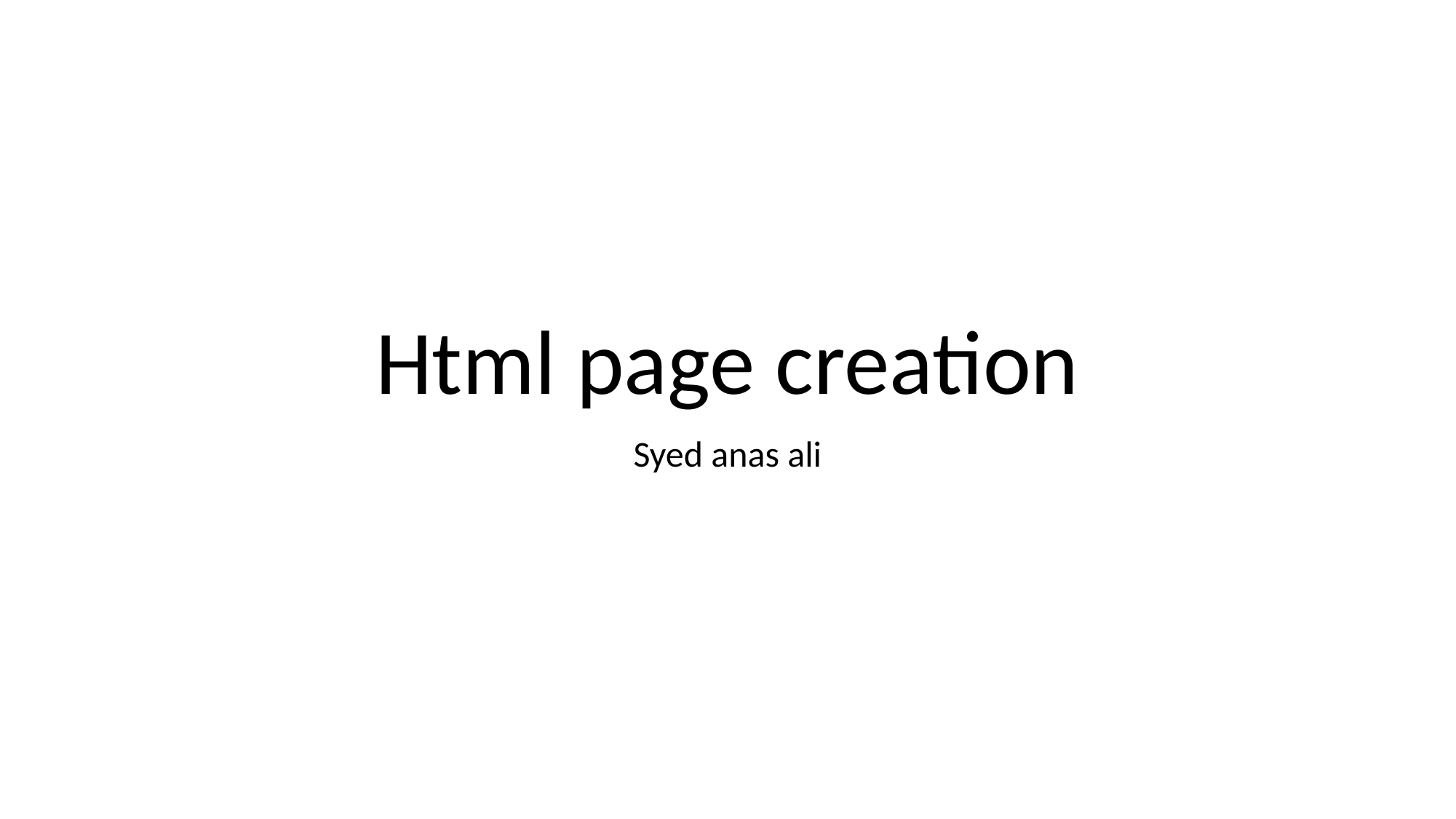

# Html page creation
Syed anas ali